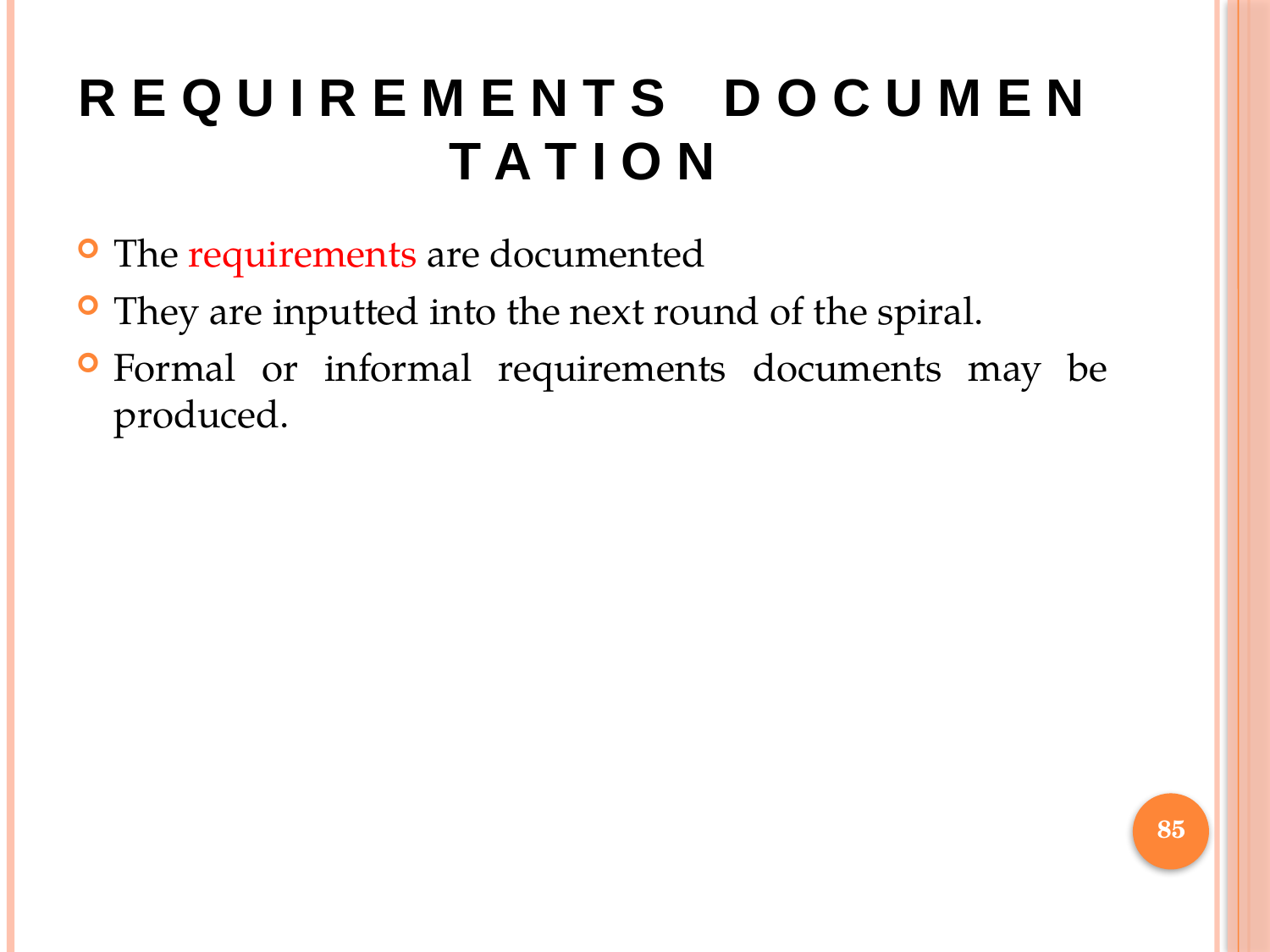

# R E Q U I R E M E N T S    D O C U M E N T A T I O N
The requirements are documented
They are inputted into the next round of the spiral.
Formal or informal requirements documents may be produced.
85